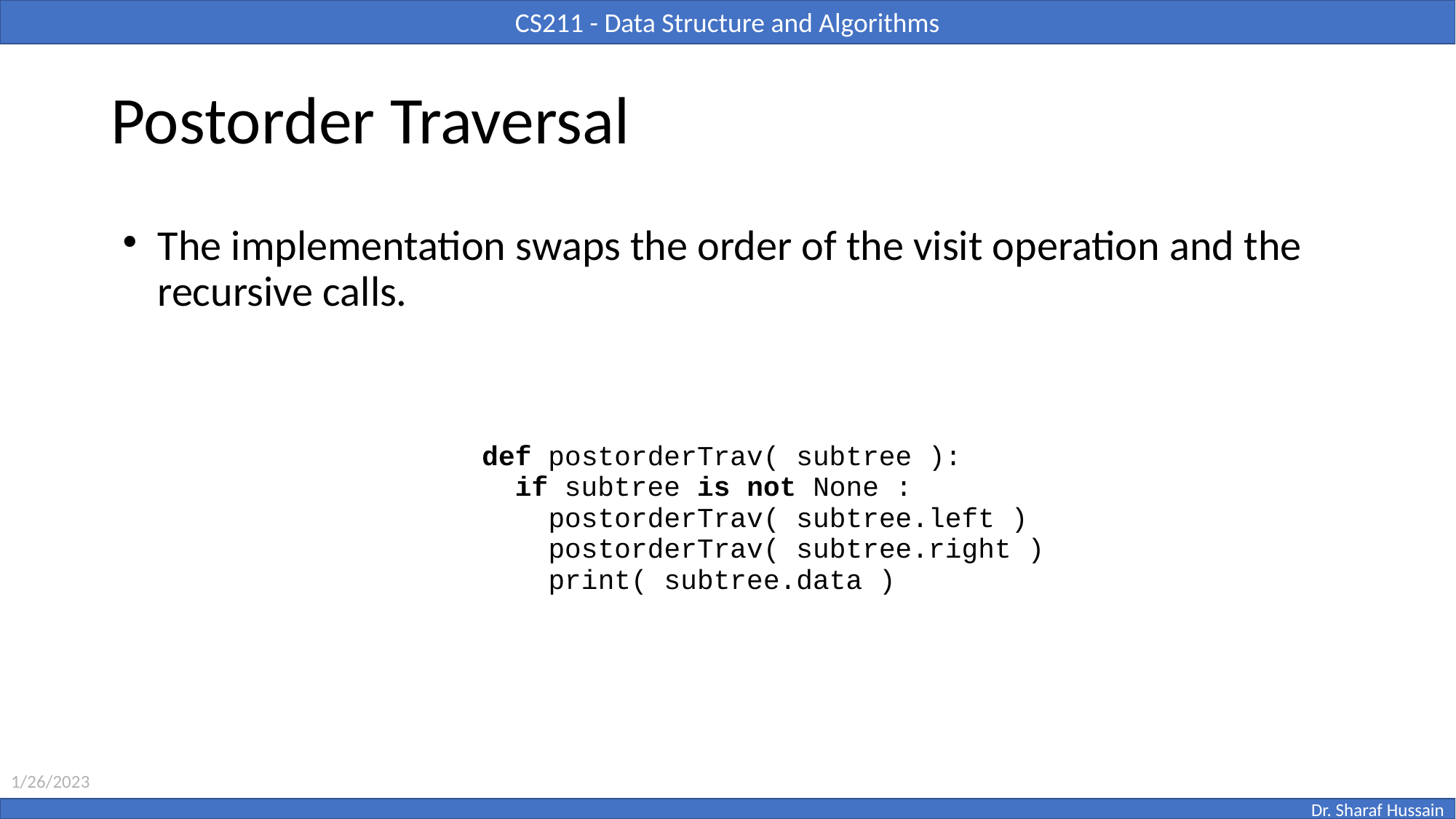

# Postorder Traversal
The implementation swaps the order of the visit operation and the recursive calls.
def postorderTrav( subtree ):
  if subtree is not None :
    postorderTrav( subtree.left )
    postorderTrav( subtree.right )
    print( subtree.data )

1/26/2023